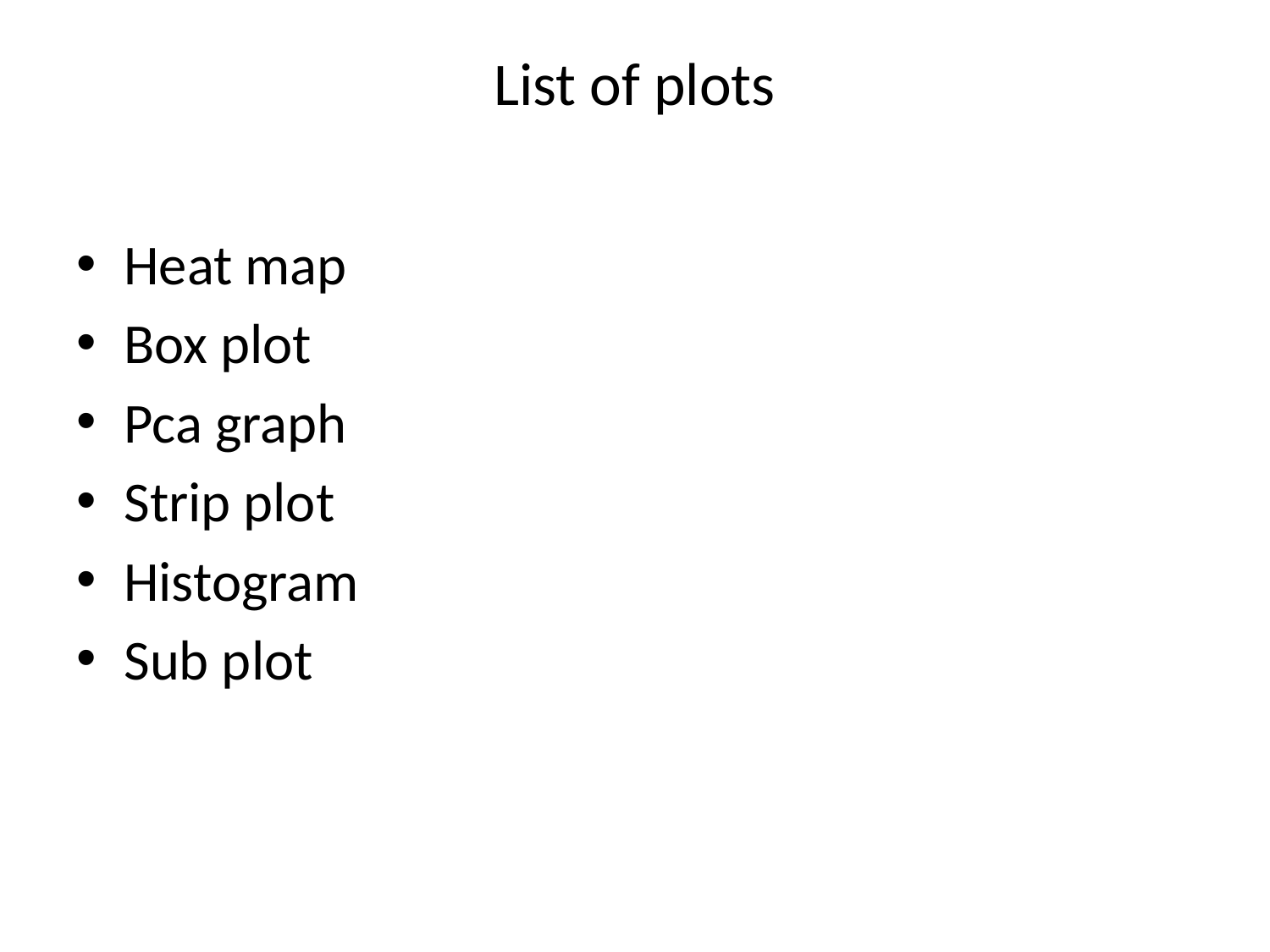

# List of plots
Heat map
Box plot
Pca graph
Strip plot
Histogram
Sub plot